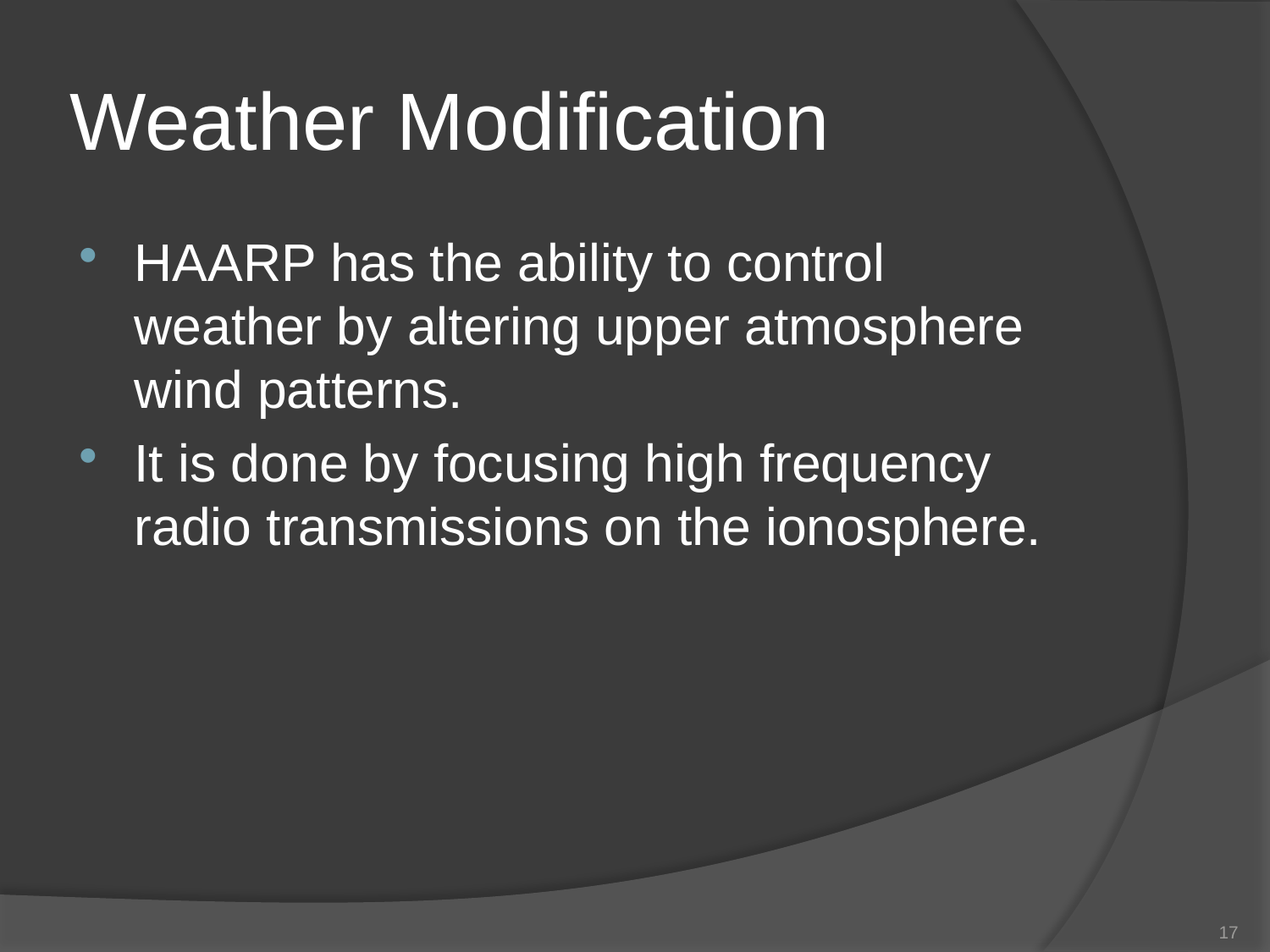

# Weather Modification
HAARP has the ability to control weather by altering upper atmosphere wind patterns.
It is done by focusing high frequency radio transmissions on the ionosphere.

17